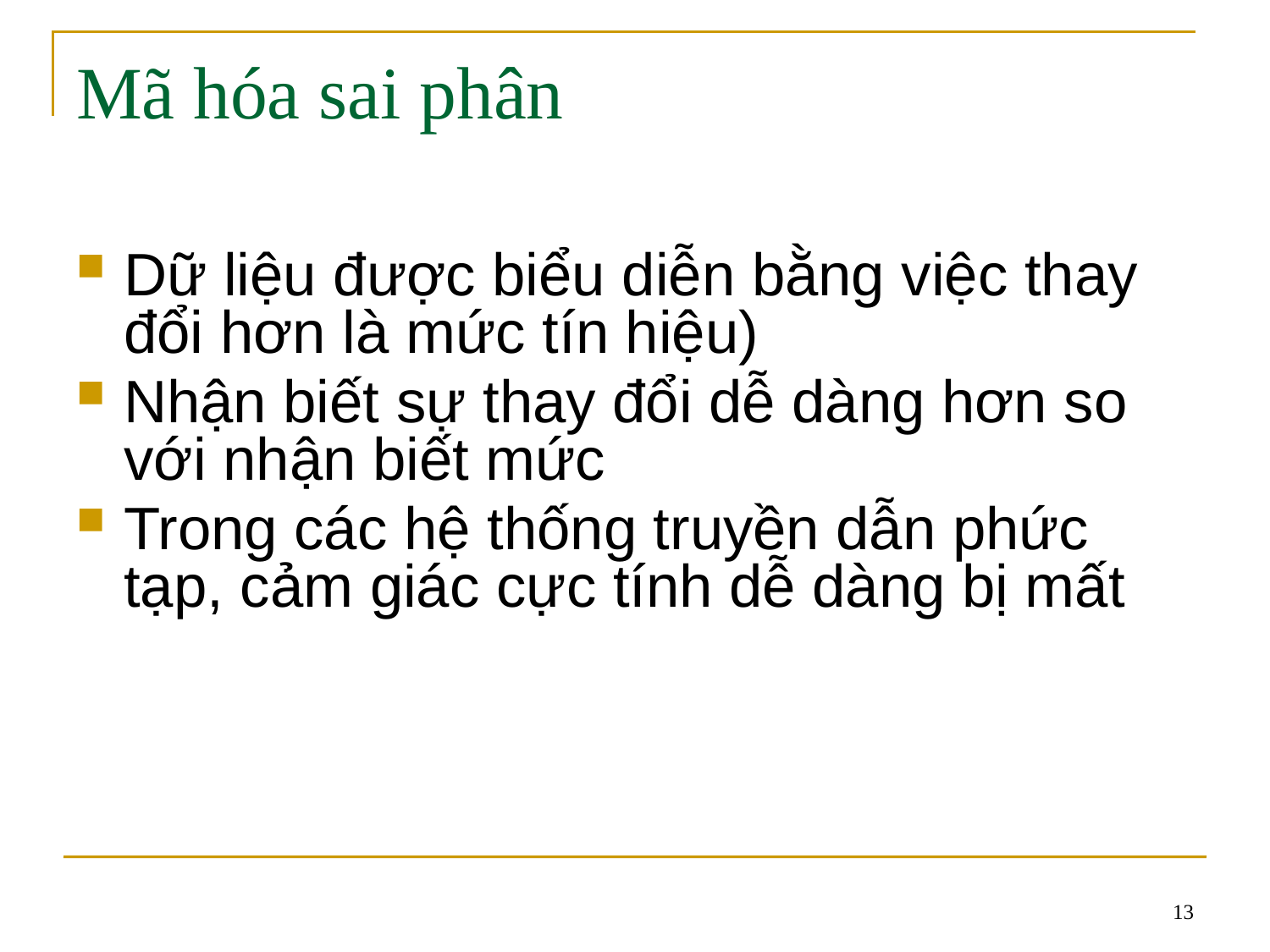

# Mã hóa sai phân
Dữ liệu được biểu diễn bằng việc thay đổi hơn là mức tín hiệu)
Nhận biết sự thay đổi dễ dàng hơn so với nhận biết mức
Trong các hệ thống truyền dẫn phức tạp, cảm giác cực tính dễ dàng bị mất
13